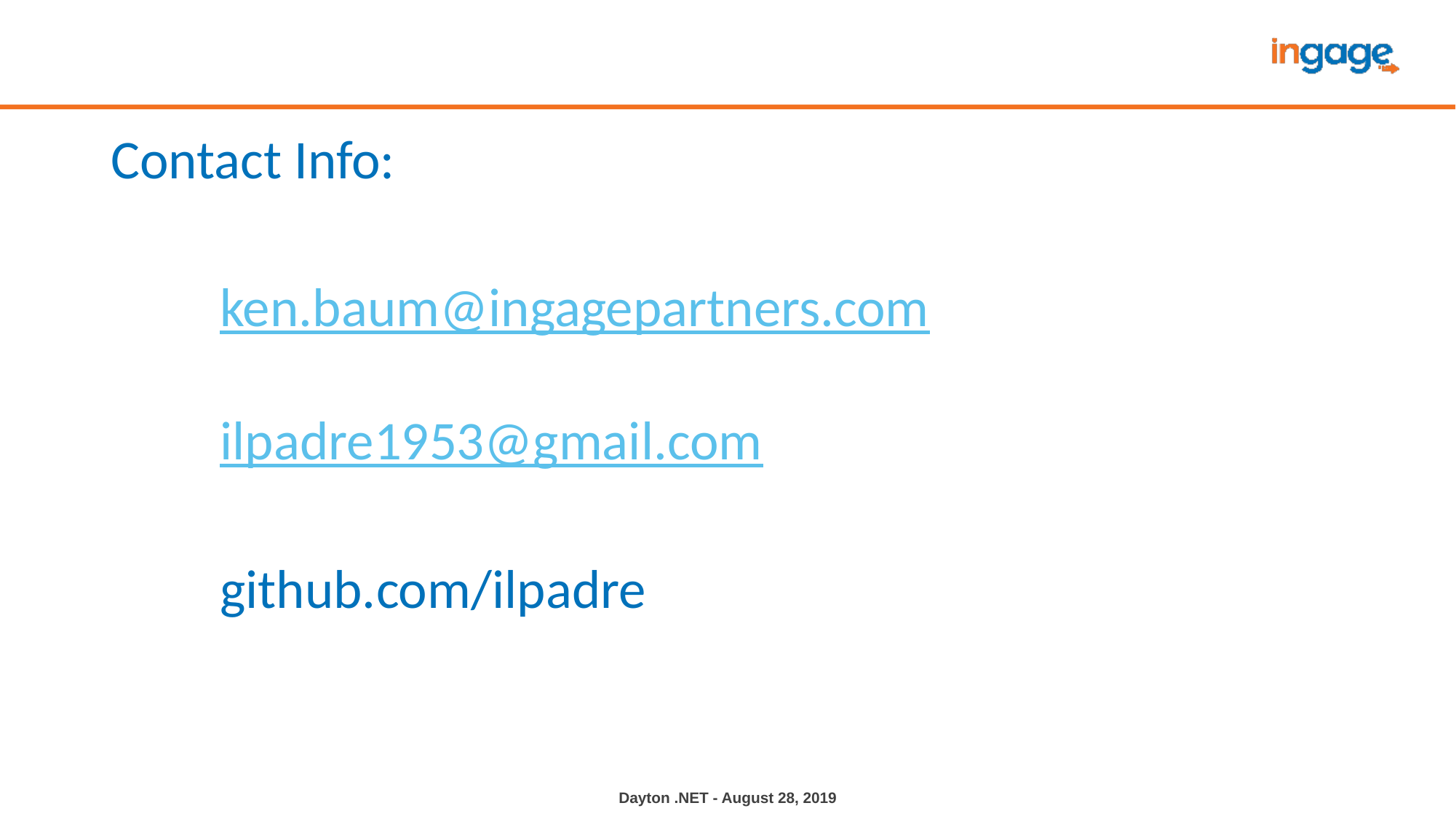

Contact Info:

	ken.baum@ingagepartners.com
	ilpadre1953@gmail.com

	github.com/ilpadre

Dayton .NET - August 28, 2019